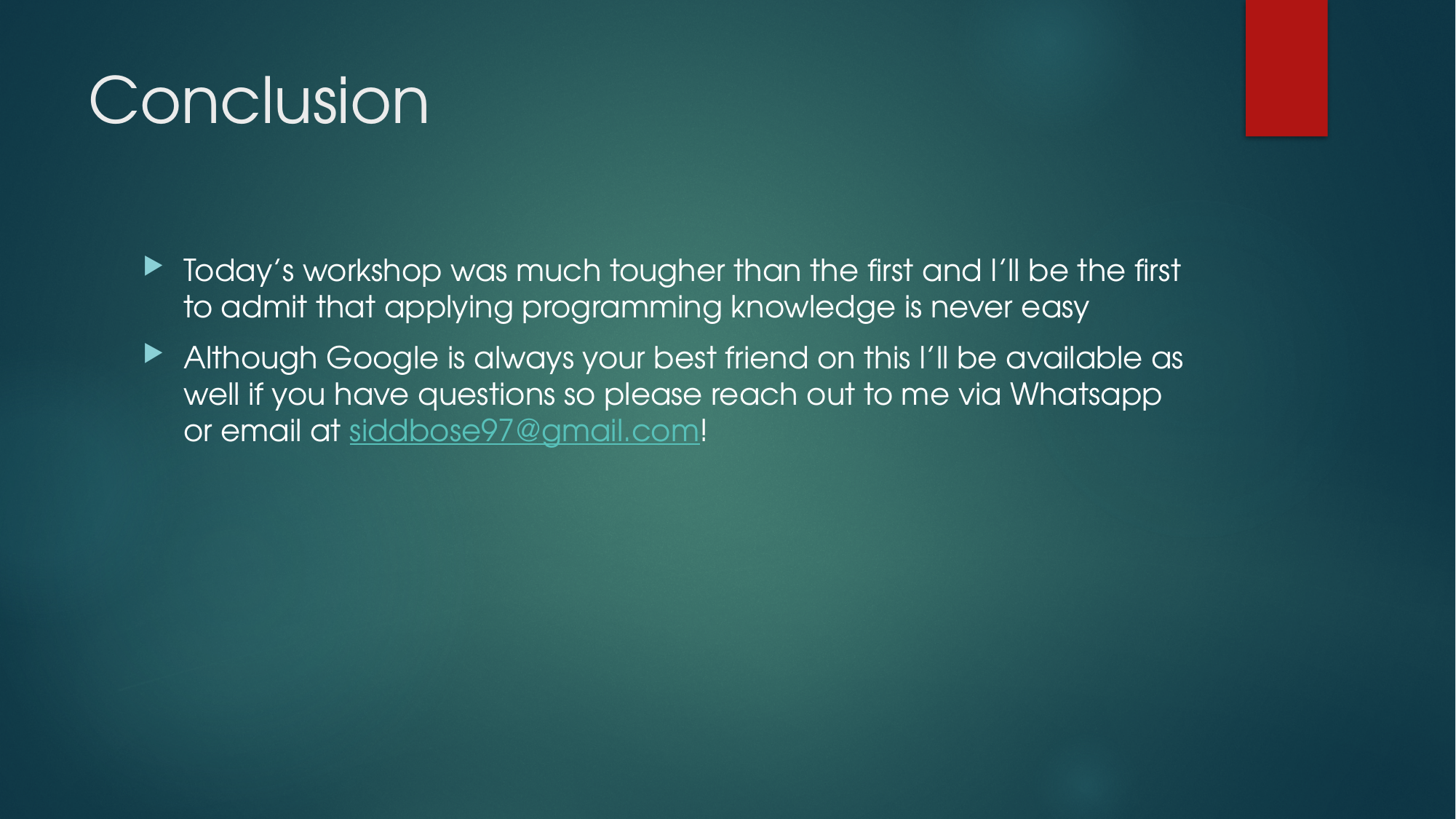

# Conclusion
Today’s workshop was much tougher than the first and I’ll be the first to admit that applying programming knowledge is never easy
Although Google is always your best friend on this I’ll be available as well if you have questions so please reach out to me via Whatsapp or email at siddbose97@gmail.com!